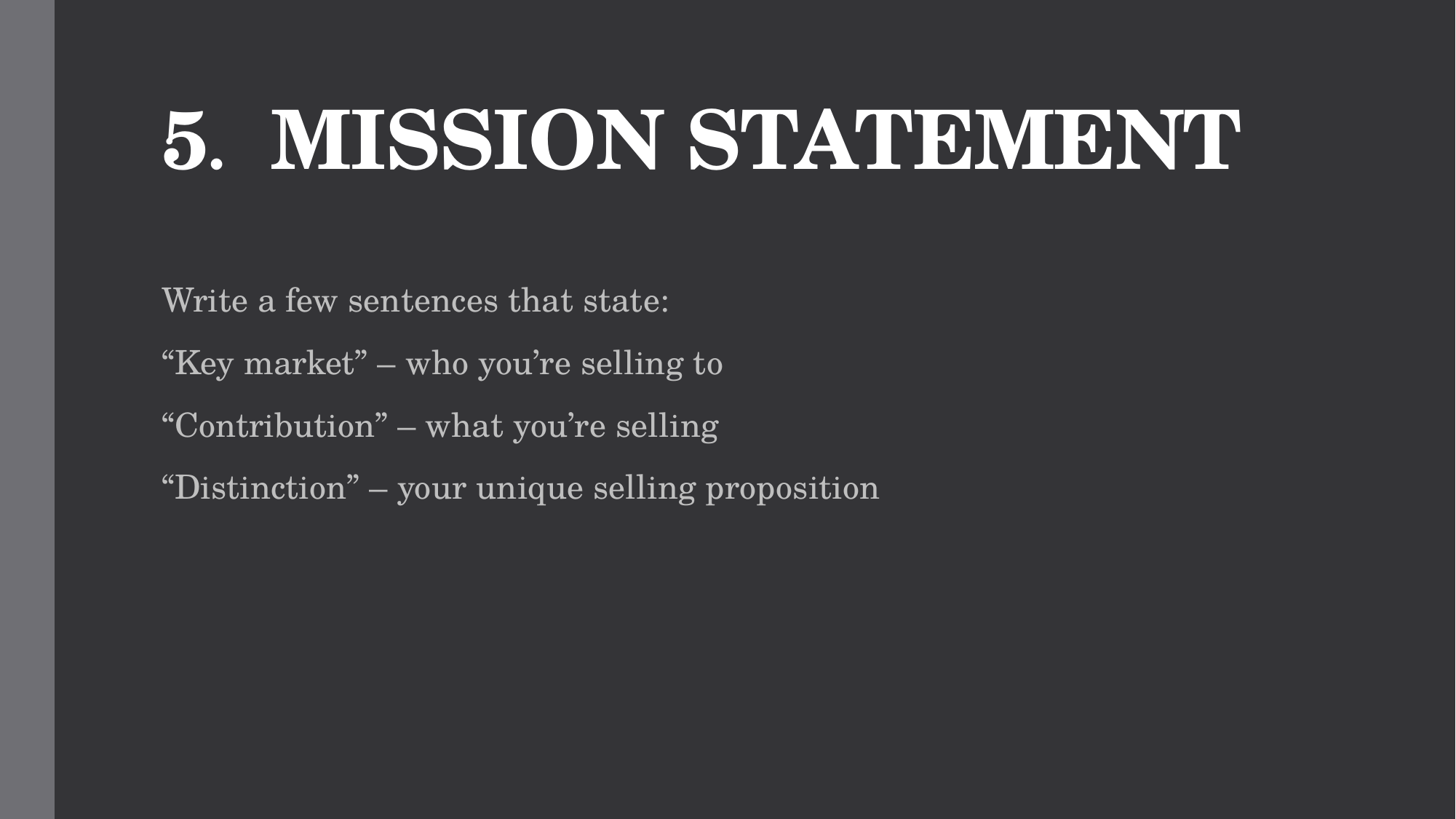

# 5.	MISSION STATEMENT
Write a few sentences that state:
“Key market” – who you’re selling to
“Contribution” – what you’re selling
“Distinction” – your unique selling proposition